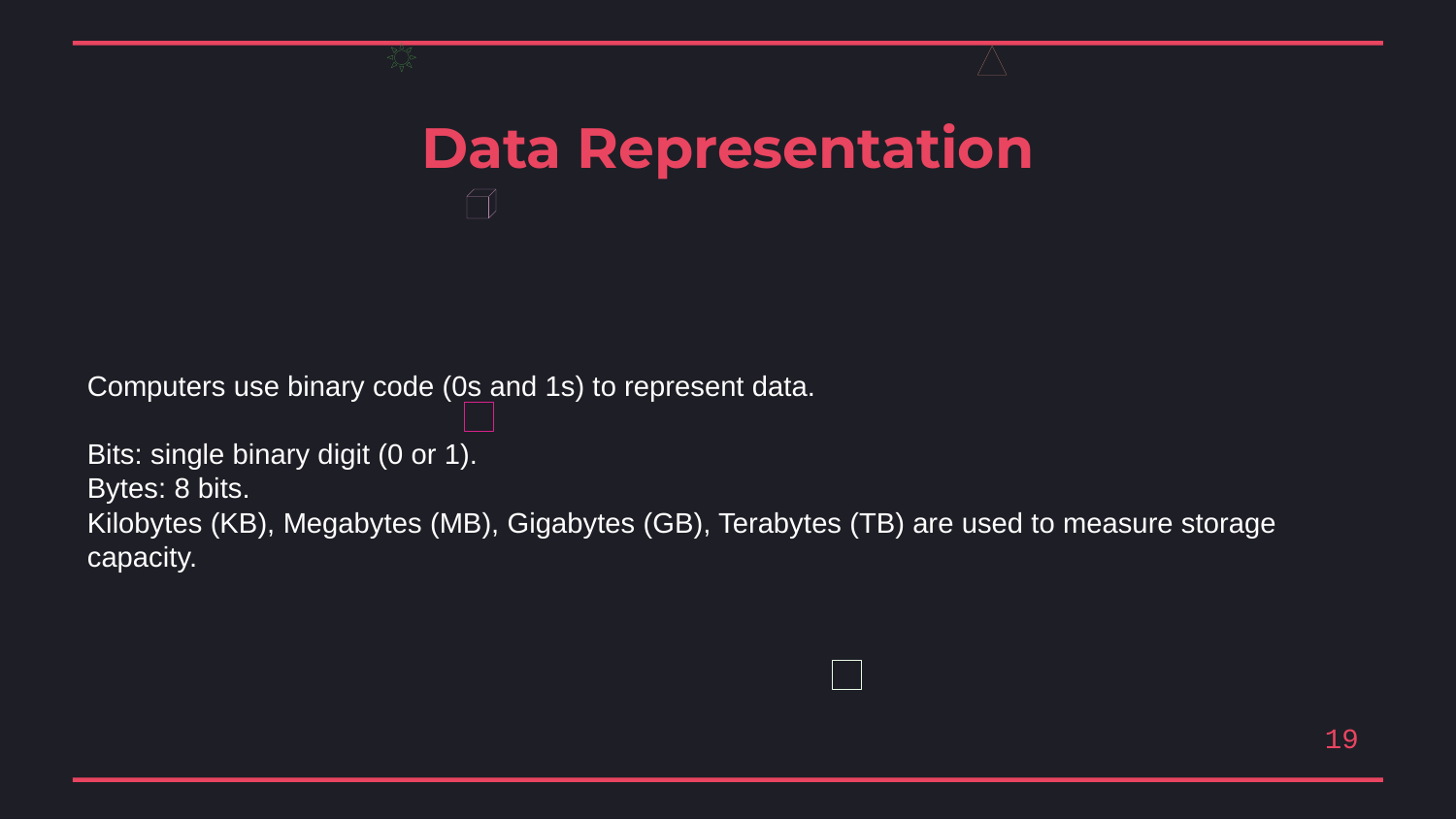

Data Representation

Computers use binary code (0s and 1s) to represent data.

Bits: single binary digit (0 or 1).
Bytes: 8 bits.
Kilobytes (KB), Megabytes (MB), Gigabytes (GB), Terabytes (TB) are used to measure storage capacity.

19